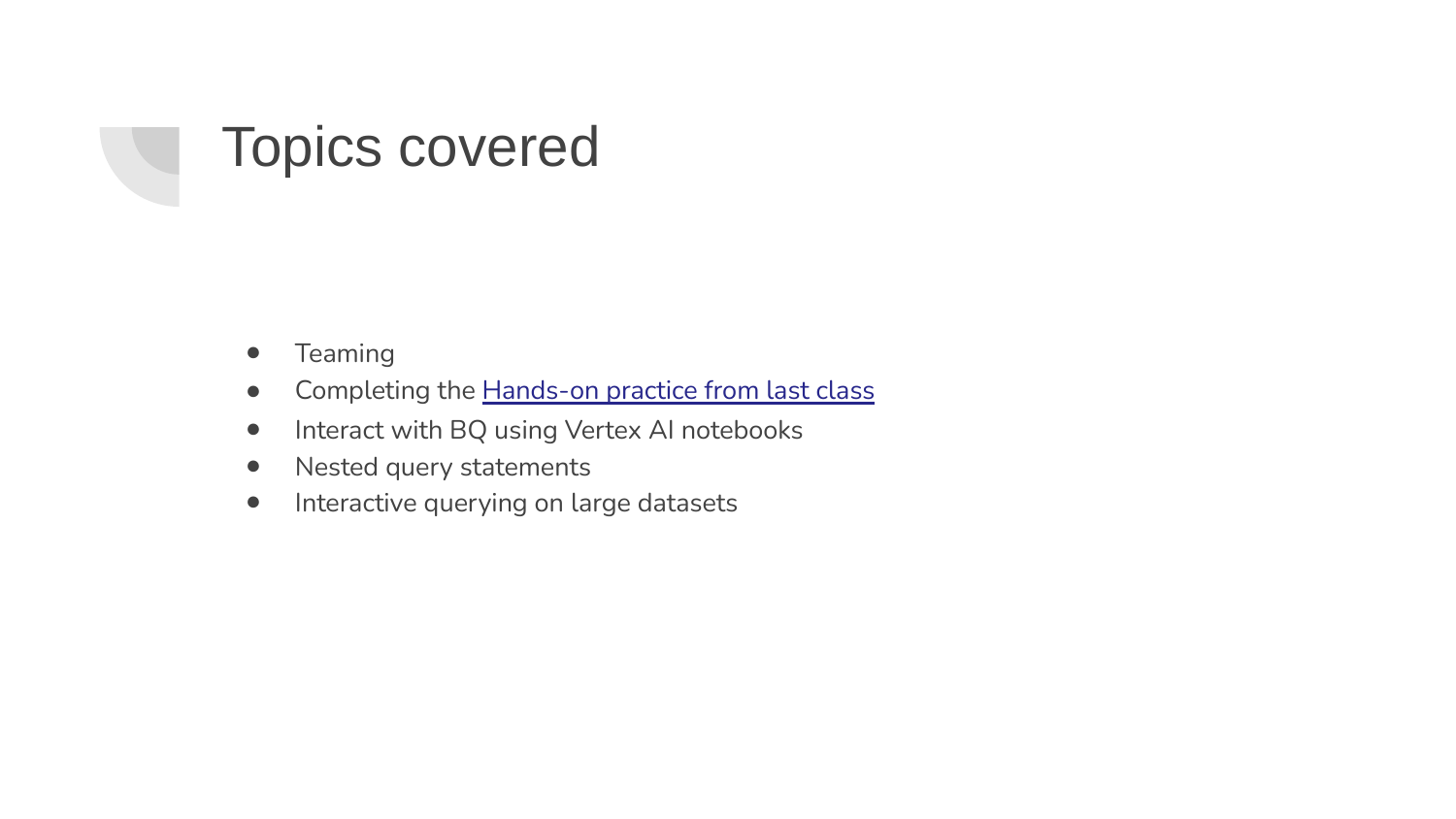

# Topics covered
Teaming
Completing the Hands-on practice from last class
Interact with BQ using Vertex AI notebooks
Nested query statements
Interactive querying on large datasets